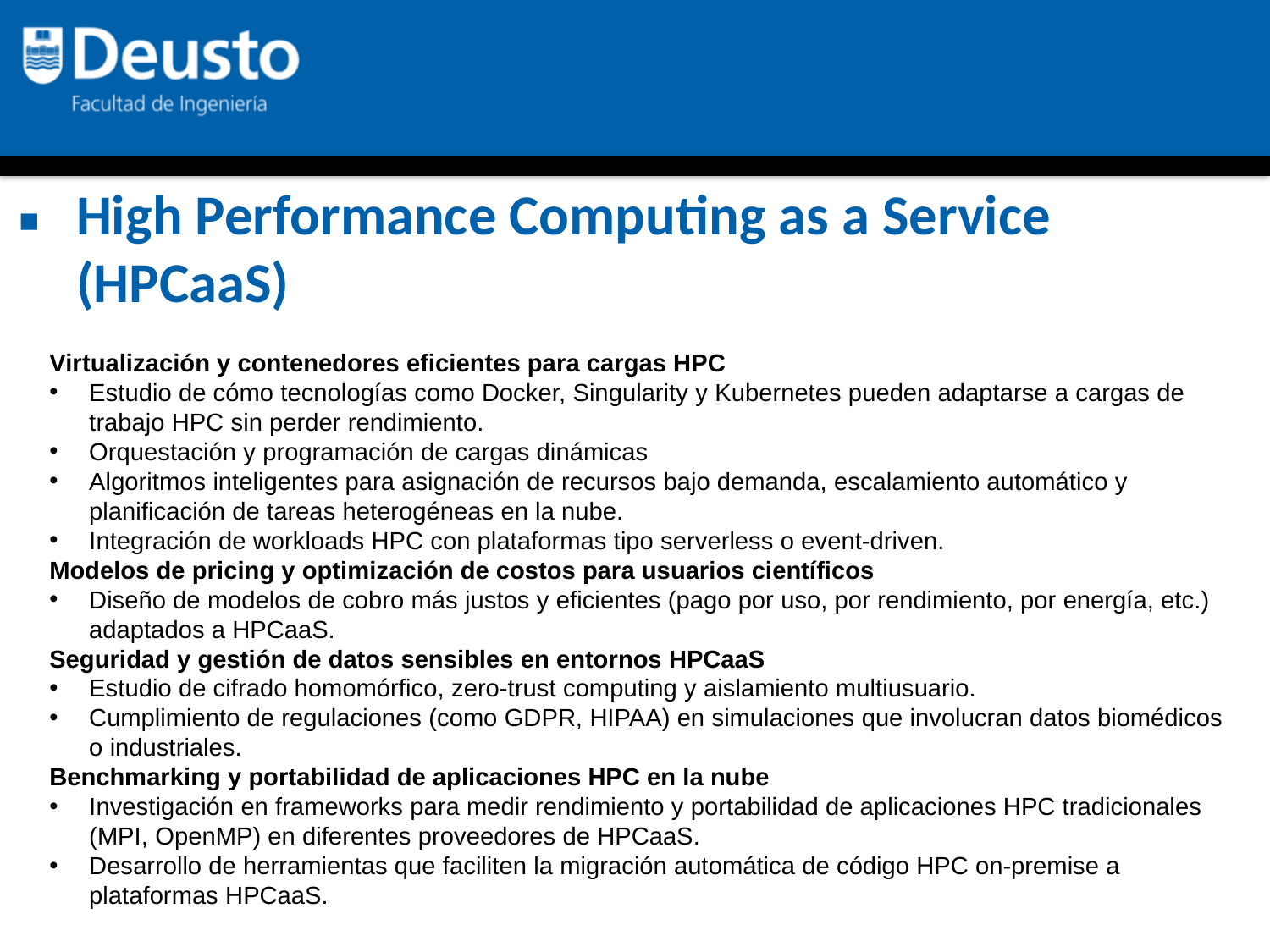

High Performance Computing as a Service (HPCaaS)

Virtualización y contenedores eficientes para cargas HPC
Estudio de cómo tecnologías como Docker, Singularity y Kubernetes pueden adaptarse a cargas de trabajo HPC sin perder rendimiento.
Orquestación y programación de cargas dinámicas
Algoritmos inteligentes para asignación de recursos bajo demanda, escalamiento automático y planificación de tareas heterogéneas en la nube.
Integración de workloads HPC con plataformas tipo serverless o event-driven.
Modelos de pricing y optimización de costos para usuarios científicos
Diseño de modelos de cobro más justos y eficientes (pago por uso, por rendimiento, por energía, etc.) adaptados a HPCaaS.
Seguridad y gestión de datos sensibles en entornos HPCaaS
Estudio de cifrado homomórfico, zero-trust computing y aislamiento multiusuario.
Cumplimiento de regulaciones (como GDPR, HIPAA) en simulaciones que involucran datos biomédicos o industriales.
Benchmarking y portabilidad de aplicaciones HPC en la nube
Investigación en frameworks para medir rendimiento y portabilidad de aplicaciones HPC tradicionales (MPI, OpenMP) en diferentes proveedores de HPCaaS.
Desarrollo de herramientas que faciliten la migración automática de código HPC on-premise a plataformas HPCaaS.